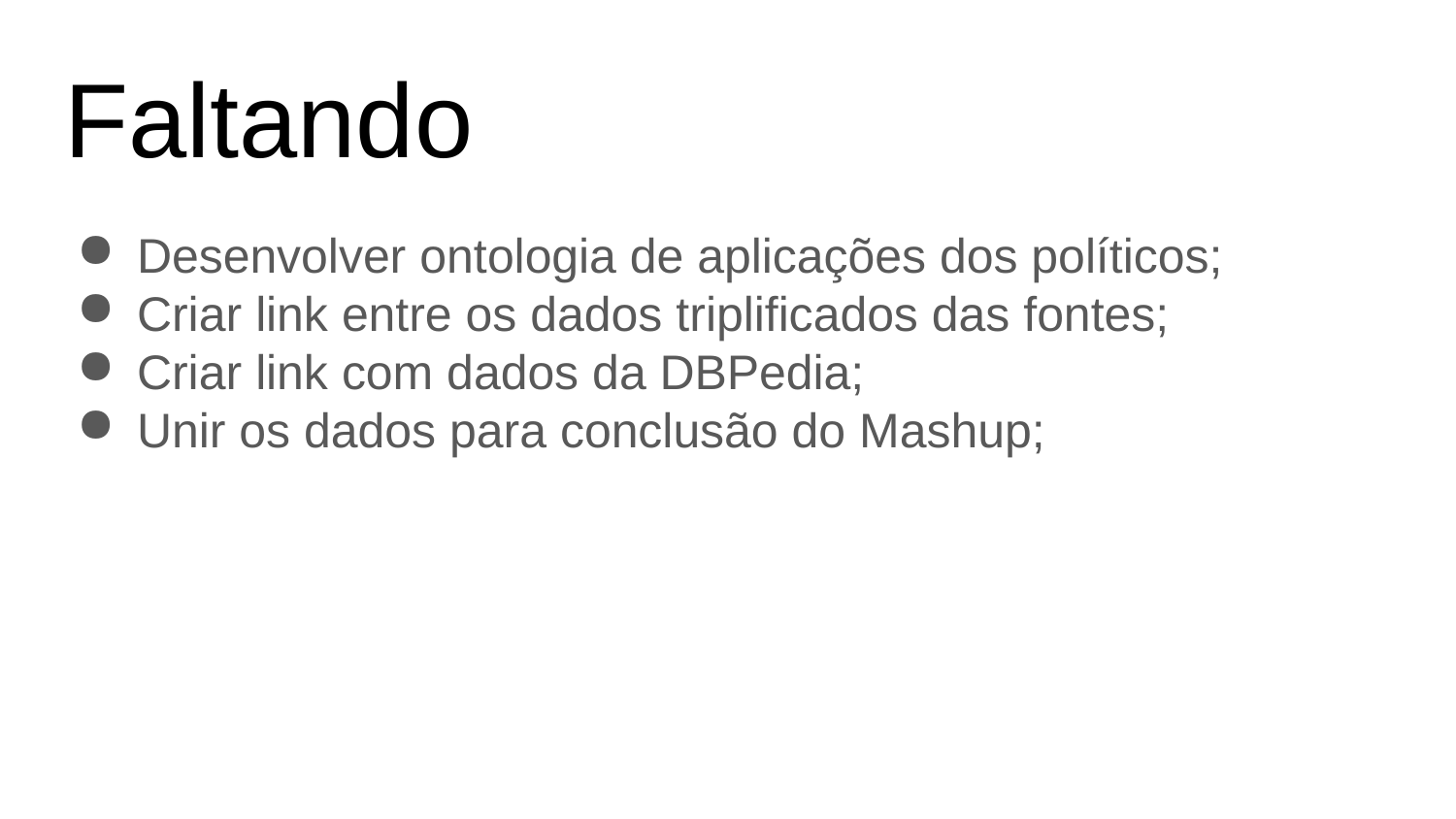

# Faltando
Desenvolver ontologia de aplicações dos políticos;
Criar link entre os dados triplificados das fontes;
Criar link com dados da DBPedia;
Unir os dados para conclusão do Mashup;